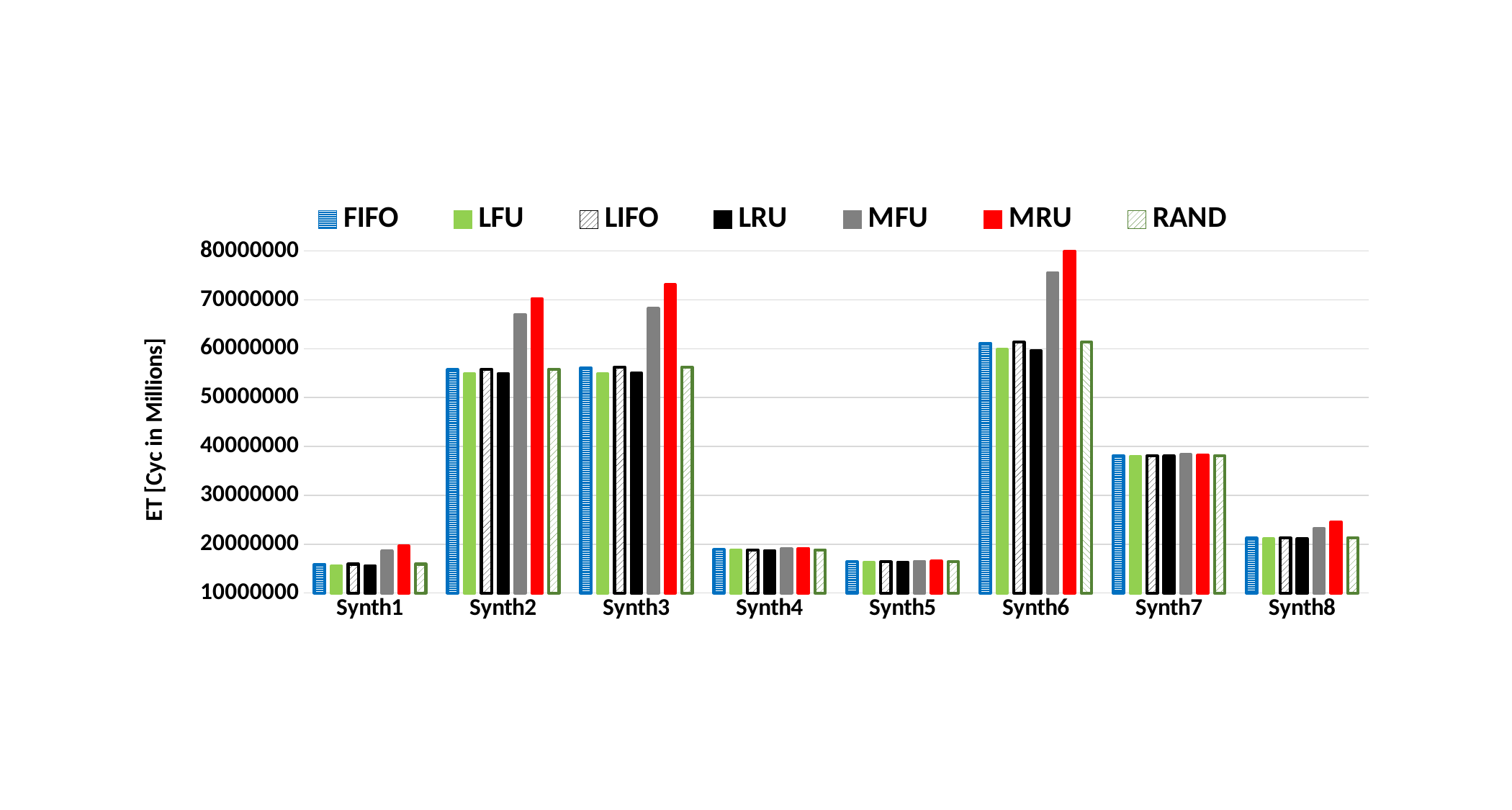

### Chart

| Category | FIFO | LFU | LIFO | LRU | MFU | MRU | RAND |
|---|---|---|---|---|---|---|---|
| Synth1 | 15890887.0 | 15526120.0 | 15921256.0 | 15580611.0 | 18569803.0 | 19591596.0 | 15921256.0 |
| Synth2 | 55701251.0 | 54849479.0 | 55837003.0 | 54912030.0 | 67003091.0 | 70254730.0 | 55837003.0 |
| Synth3 | 56094536.0 | 54841559.0 | 56280726.0 | 55009442.0 | 68232900.0 | 73115083.0 | 56280726.0 |
| Synth4 | 18883887.0 | 18730810.0 | 18833140.0 | 18682320.0 | 19029789.0 | 19136713.0 | 18833140.0 |
| Synth5 | 16396277.0 | 16270956.0 | 16372352.0 | 16298523.0 | 16476484.0 | 16513425.0 | 16372352.0 |
| Synth6 | 61143847.0 | 59845482.0 | 61350783.0 | 59606619.0 | 75577379.0 | 81832196.0 | 61350783.0 |
| Synth7 | 38117535.0 | 37901395.0 | 38093262.0 | 38010131.0 | 38297812.0 | 38215838.0 | 38093262.0 |
| Synth8 | 21201060.0 | 21075723.0 | 21279577.0 | 21085199.0 | 23211654.0 | 24562811.0 | 21279577.0 |